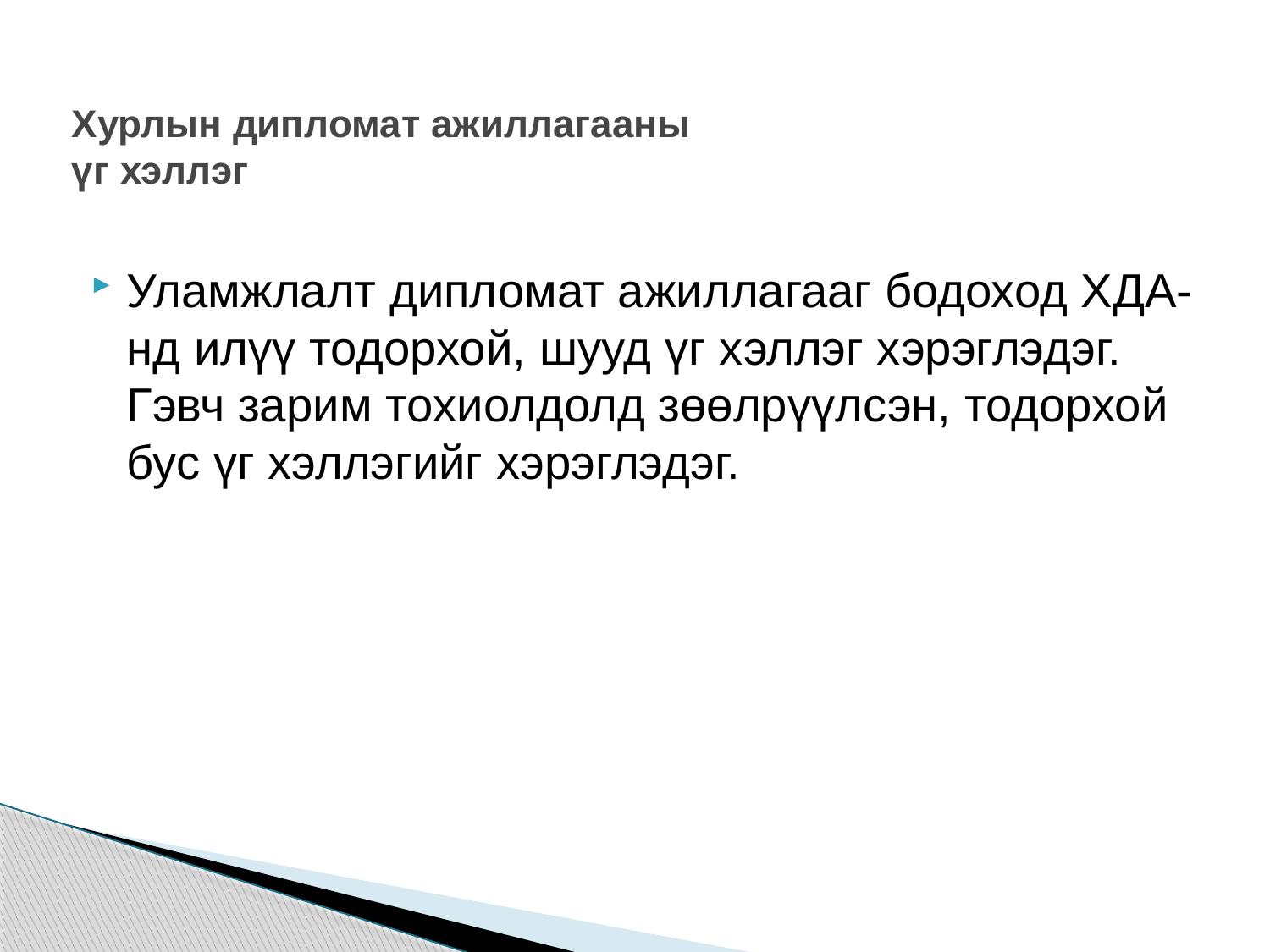

# Хурлын дипломат ажиллагааны үг хэллэг
Уламжлалт дипломат ажиллагааг бодоход ХДА-нд илүү тодорхой, шууд үг хэллэг хэрэглэдэг. Гэвч зарим тохиолдолд зөөлрүүлсэн, тодорхой бус үг хэллэгийг хэрэглэдэг.